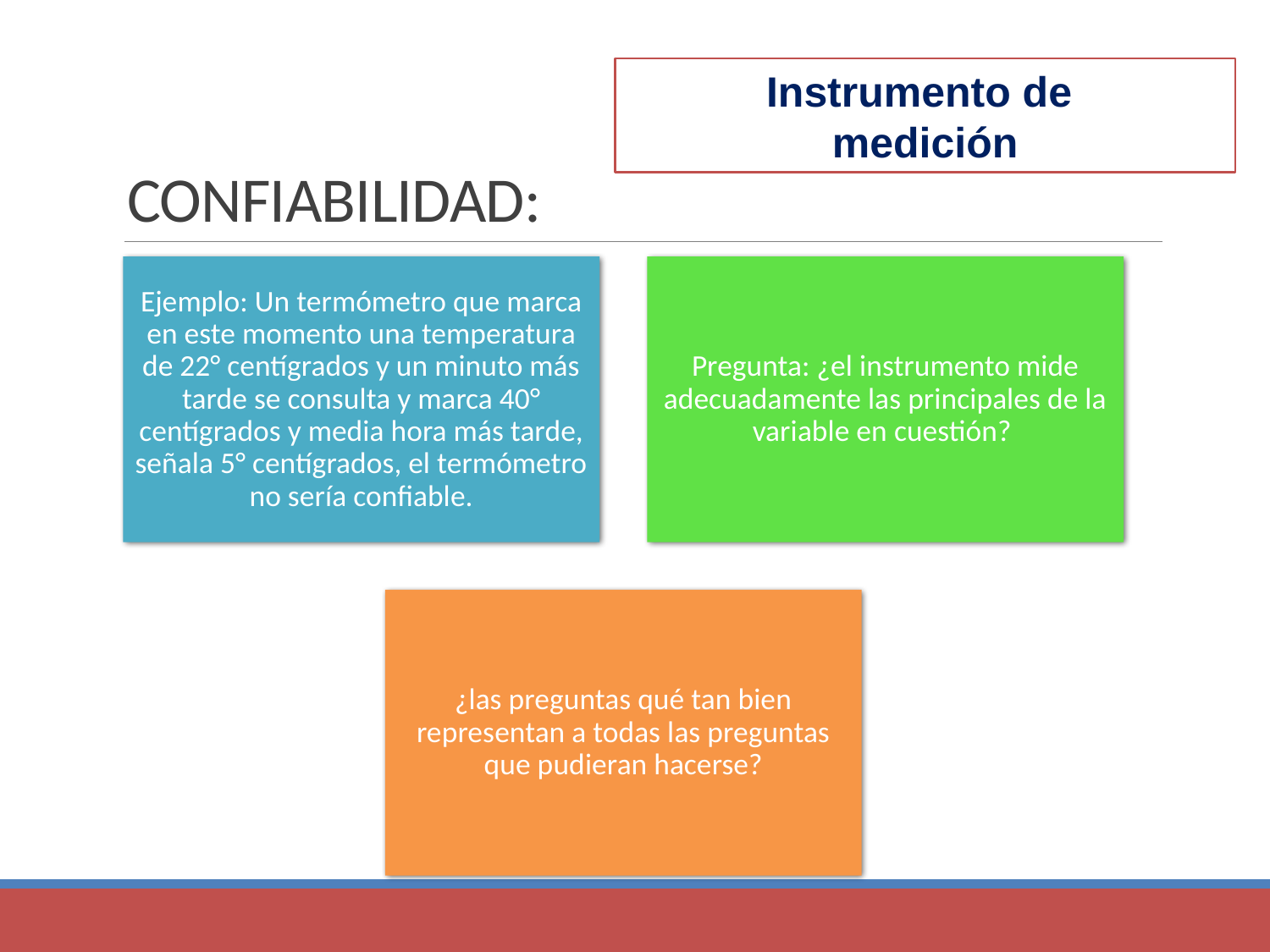

# CONFIABILIDAD:
Instrumento de
medición
Ejemplo: Un termómetro que marca en este momento una temperatura de 22° centígrados y un minuto más tarde se consulta y marca 40° centígrados y media hora más tarde, señala 5° centígrados, el termómetro no sería confiable.
Pregunta: ¿el instrumento mide adecuadamente las principales de la variable en cuestión?
¿las preguntas qué tan bien representan a todas las preguntas que pudieran hacerse?